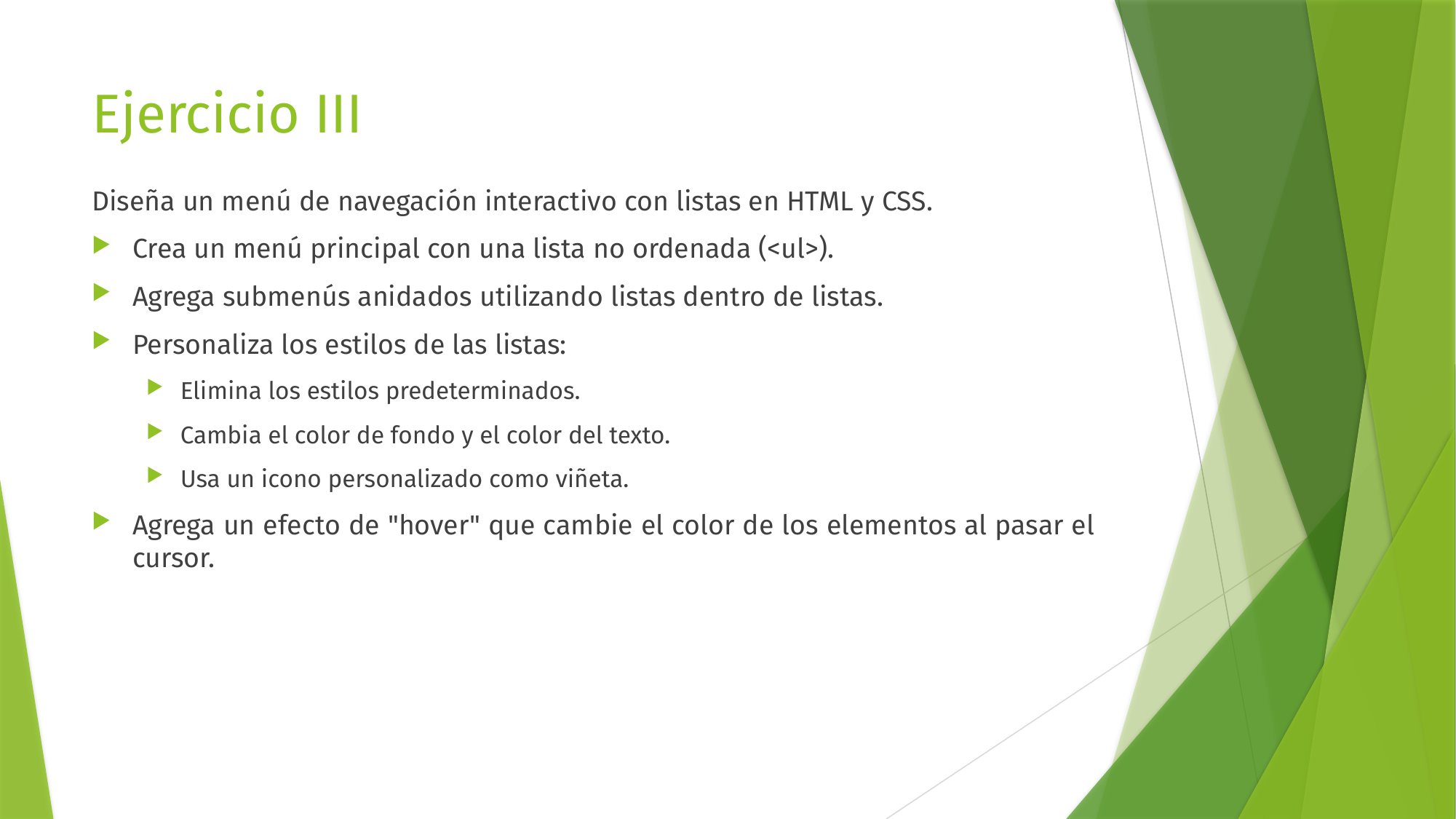

# Ejercicio III
Diseña un menú de navegación interactivo con listas en HTML y CSS.
Crea un menú principal con una lista no ordenada (<ul>).
Agrega submenús anidados utilizando listas dentro de listas.
Personaliza los estilos de las listas:
Elimina los estilos predeterminados.
Cambia el color de fondo y el color del texto.
Usa un icono personalizado como viñeta.
Agrega un efecto de "hover" que cambie el color de los elementos al pasar el cursor.